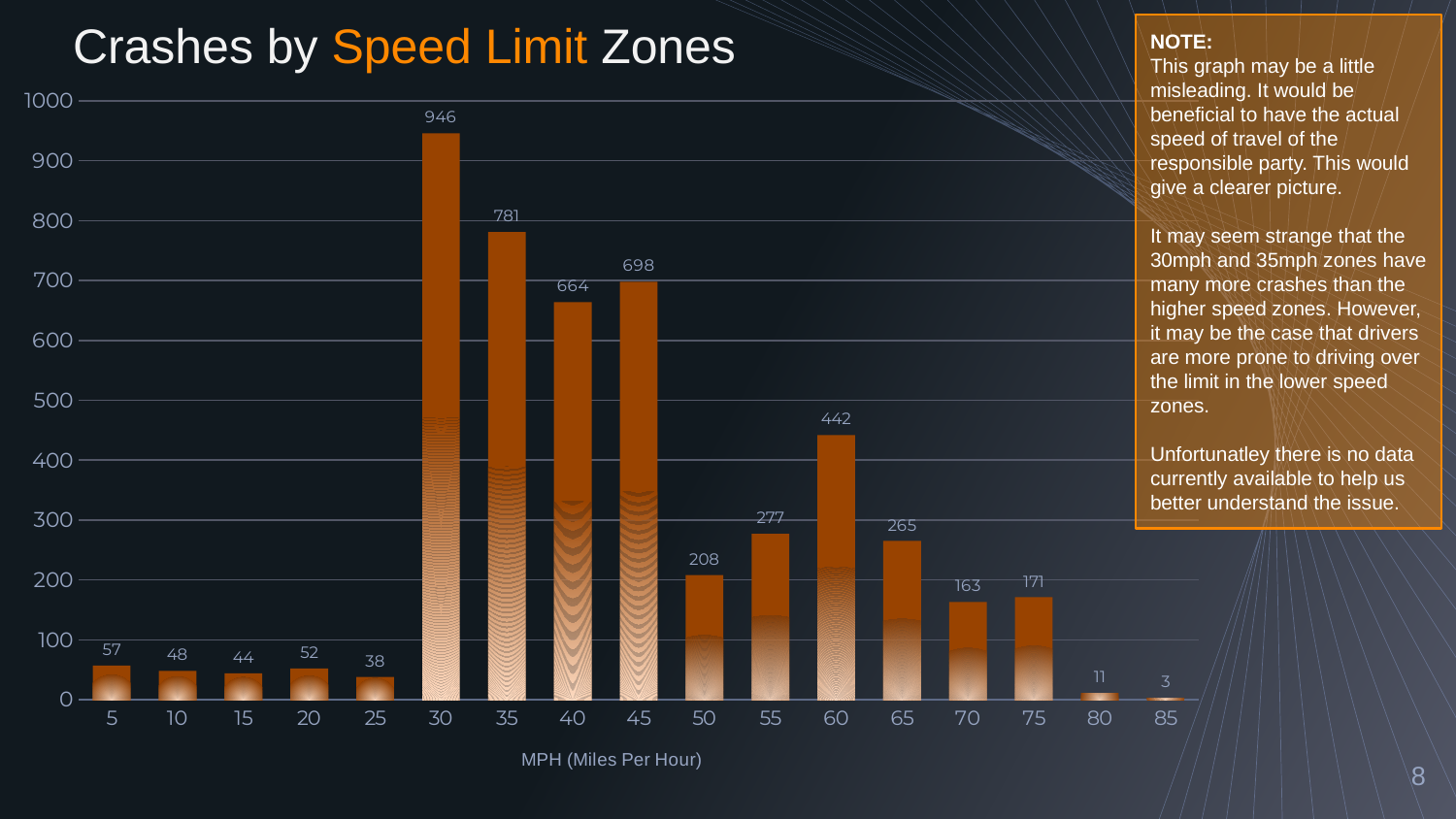

Crashes by Speed Limit Zones
NOTE:
This graph may be a little misleading. It would be beneficial to have the actual speed of travel of the responsible party. This would give a clearer picture.

It may seem strange that the 30mph and 35mph zones have many more crashes than the higher speed zones. However, it may be the case that drivers are more prone to driving over the limit in the lower speed zones.

Unfortunatley there is no data currently available to help us better understand the issue.

### Chart

| Category | Count of motor_vehicle_crashes |
|---|---|
| 5 | 57.0 |
| 10 | 48.0 |
| 15 | 44.0 |
| 20 | 52.0 |
| 25 | 38.0 |
| 30 | 946.0 |
| 35 | 781.0 |
| 40 | 664.0 |
| 45 | 698.0 |
| 50 | 208.0 |
| 55 | 277.0 |
| 60 | 442.0 |
| 65 | 265.0 |
| 70 | 163.0 |
| 75 | 171.0 |
| 80 | 11.0 |
| 85 | 3.0 |
8